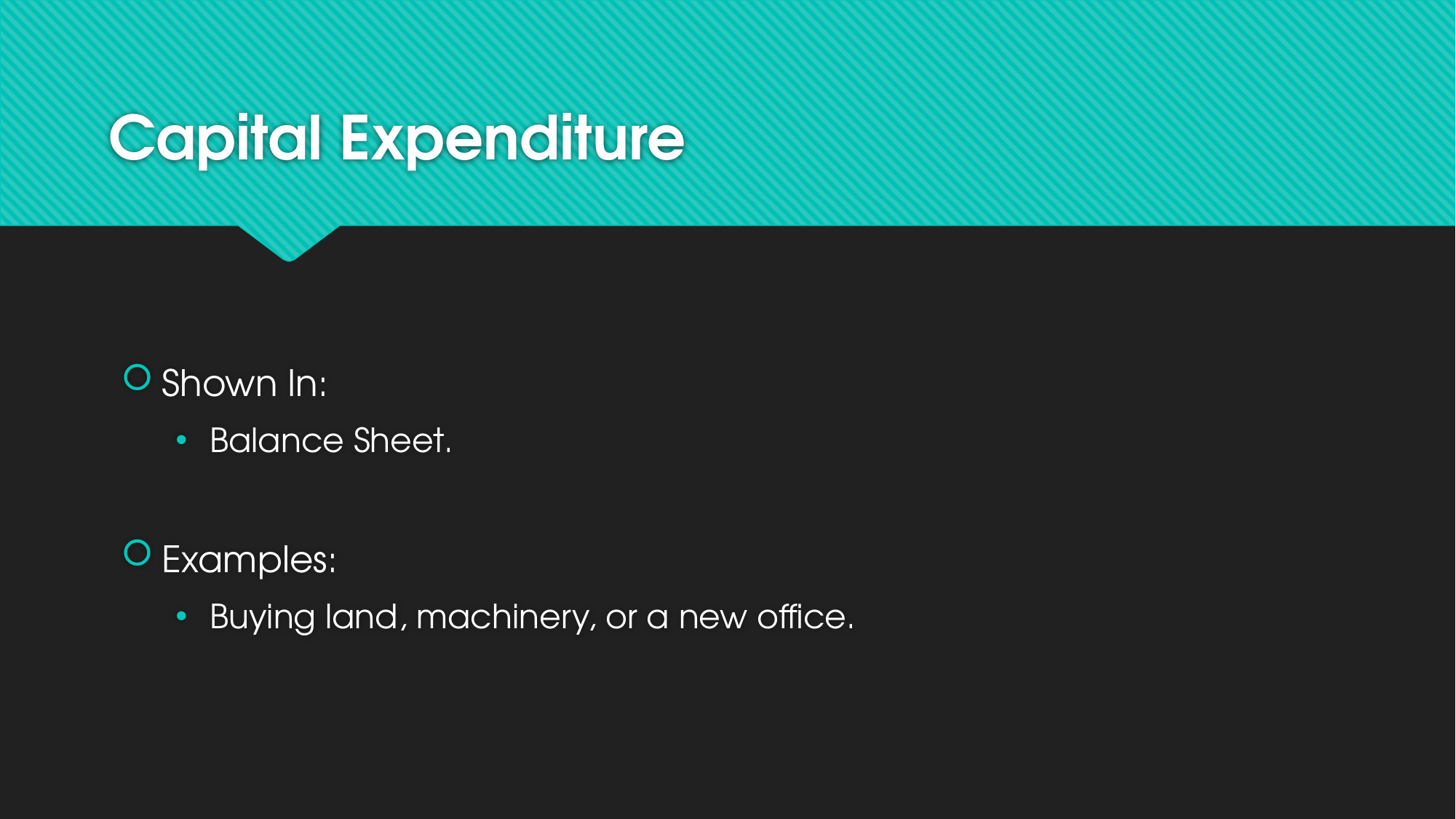

# Capital Expenditure
Shown In:
Balance Sheet.

Examples:
Buying land, machinery, or a new office.